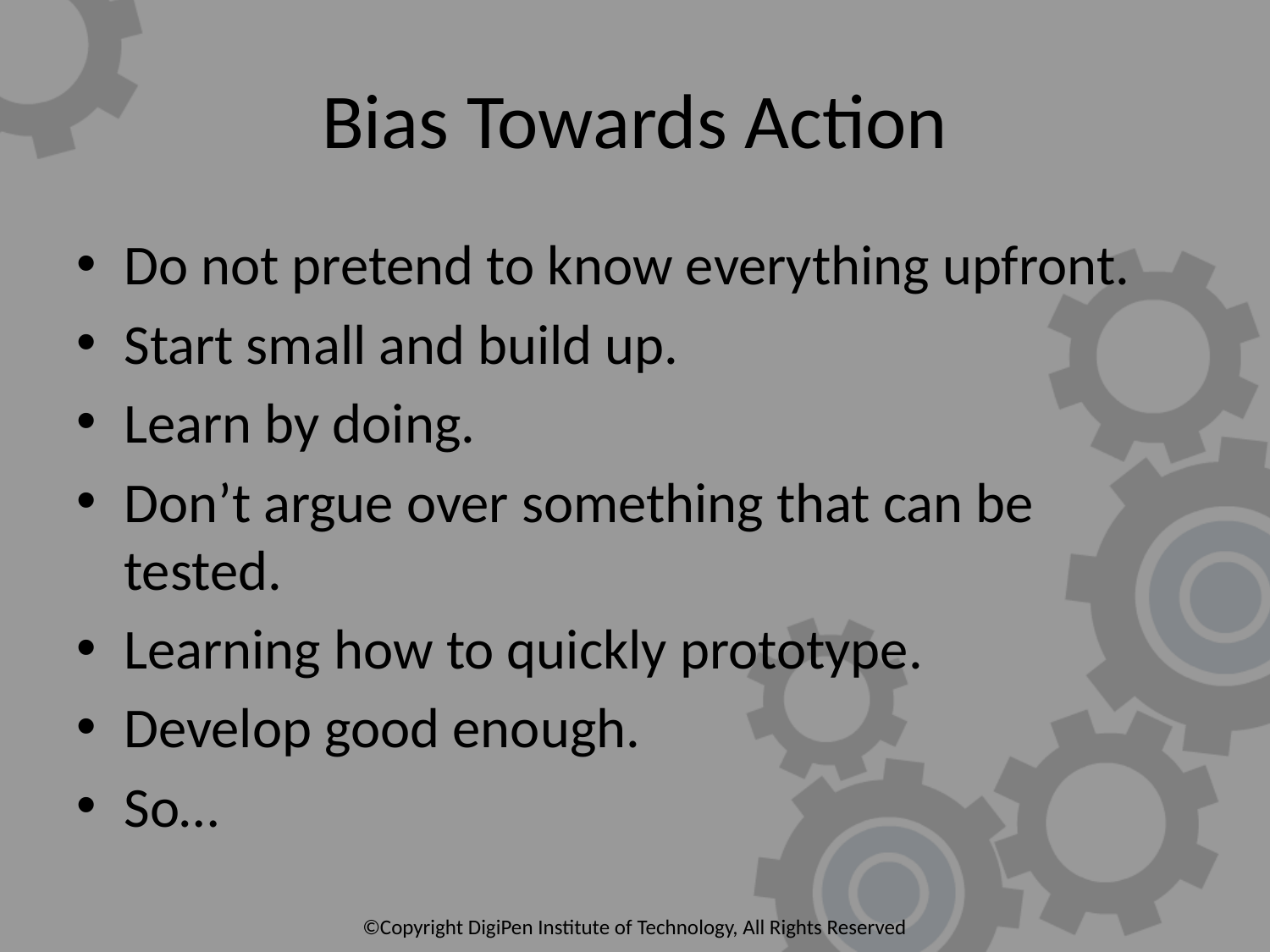

# Bias Towards Action
Do not pretend to know everything upfront.
Start small and build up.
Learn by doing.
Don’t argue over something that can be tested.
Learning how to quickly prototype.
Develop good enough.
So…
©Copyright DigiPen Institute of Technology, All Rights Reserved